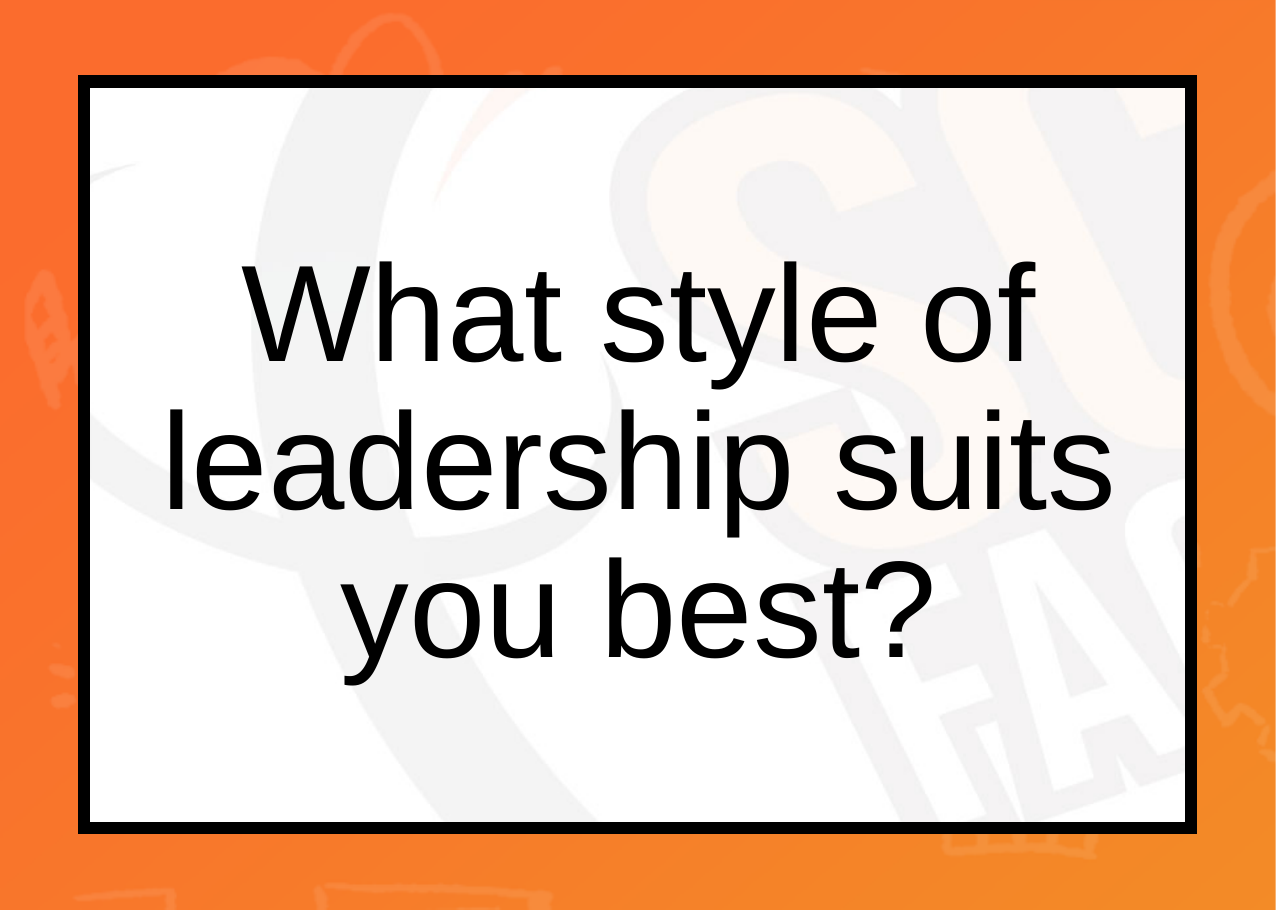

What style of leadership suits you best?